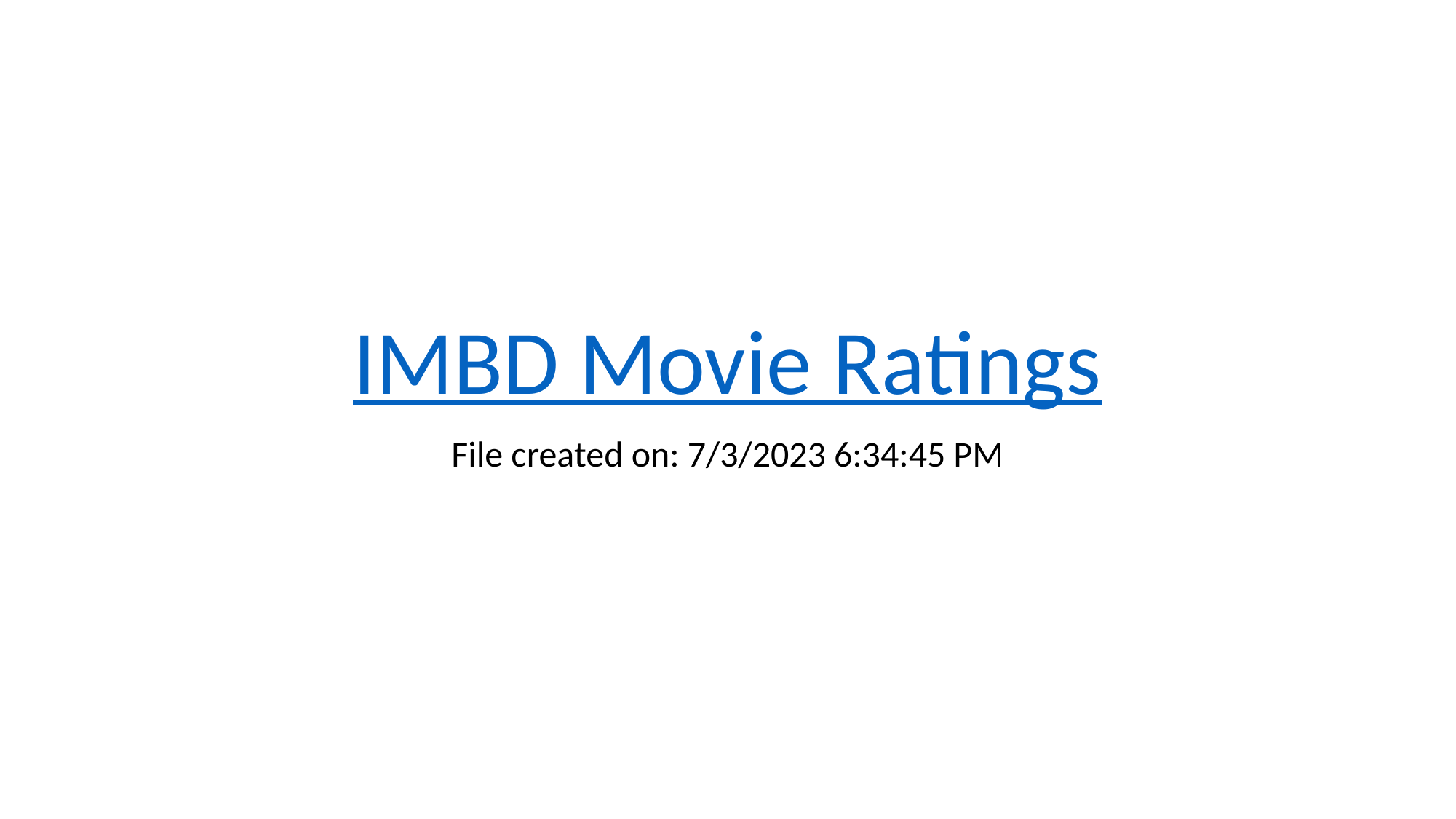

# IMBD Movie Ratings
File created on: 7/3/2023 6:34:45 PM